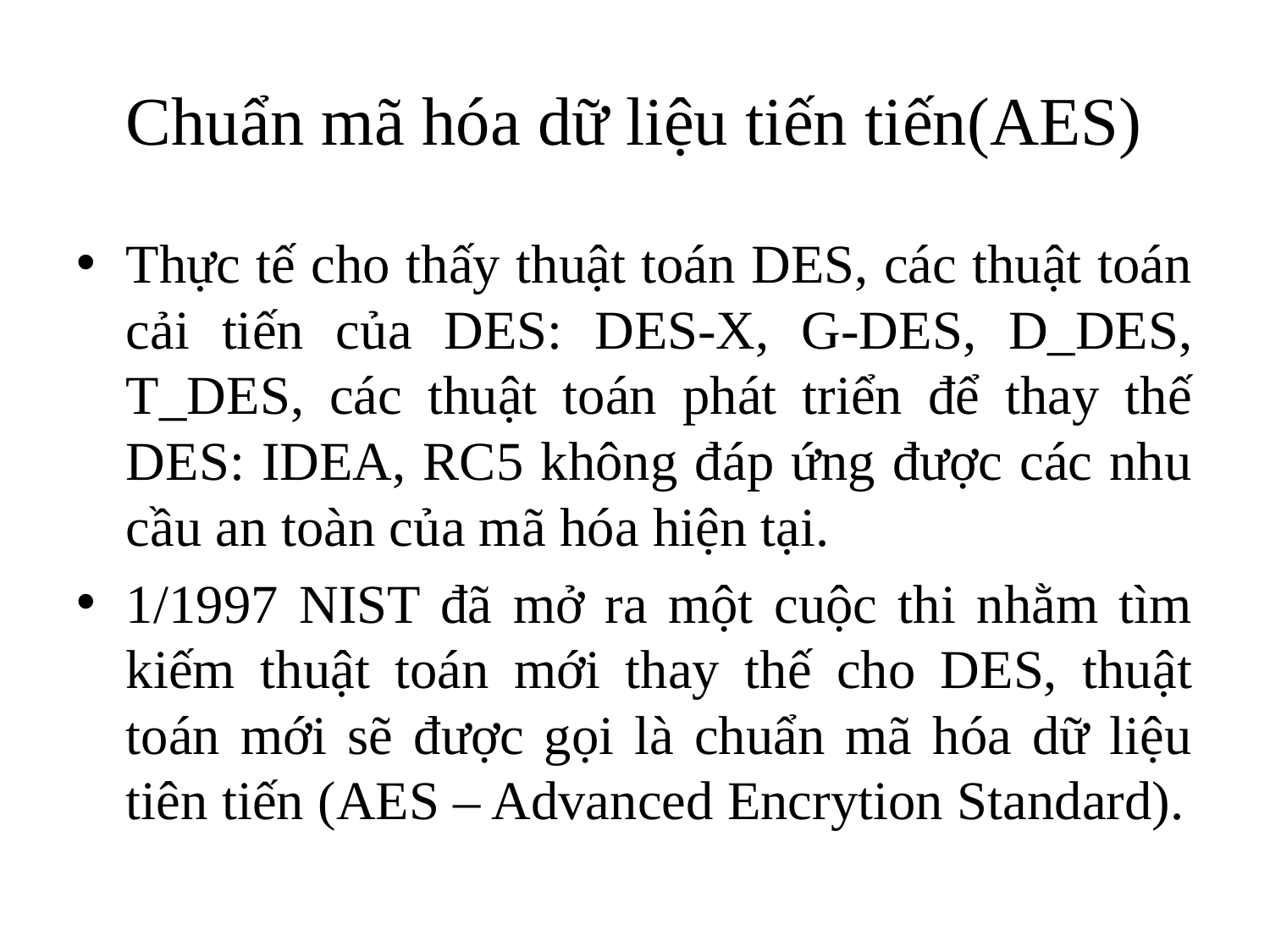

# Chuẩn mã hóa dữ liệu tiến tiến(AES)
Thực tế cho thấy thuật toán DES, các thuật toán cải tiến của DES: DES-X, G-DES, D_DES, T_DES, các thuật toán phát triển để thay thế DES: IDEA, RC5 không đáp ứng được các nhu cầu an toàn của mã hóa hiện tại.
1/1997 NIST đã mở ra một cuộc thi nhằm tìm kiếm thuật toán mới thay thế cho DES, thuật toán mới sẽ được gọi là chuẩn mã hóa dữ liệu tiên tiến (AES – Advanced Encrytion Standard).